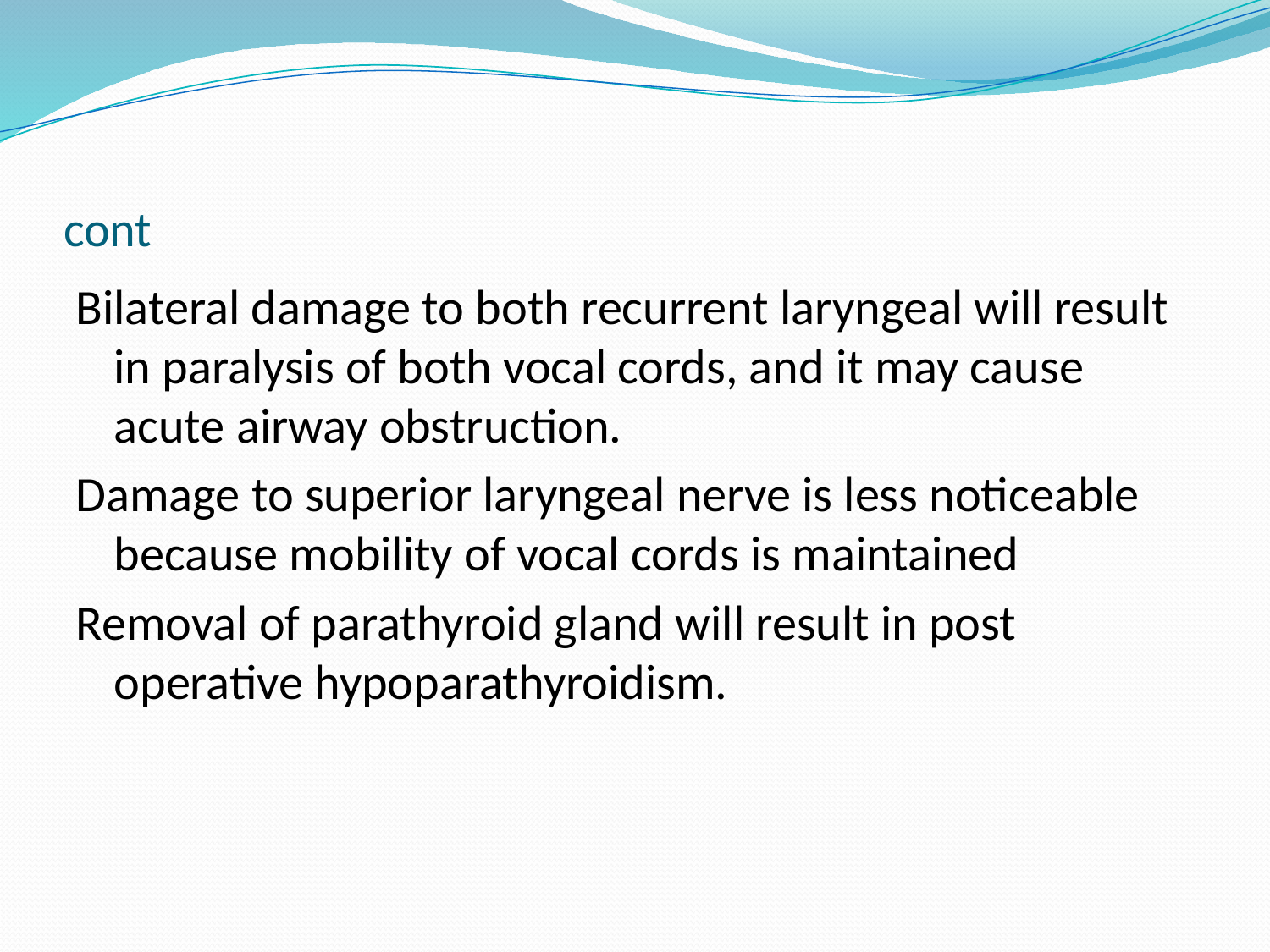

# cont
Bilateral damage to both recurrent laryngeal will result in paralysis of both vocal cords, and it may cause acute airway obstruction.
Damage to superior laryngeal nerve is less noticeable because mobility of vocal cords is maintained
Removal of parathyroid gland will result in post operative hypoparathyroidism.